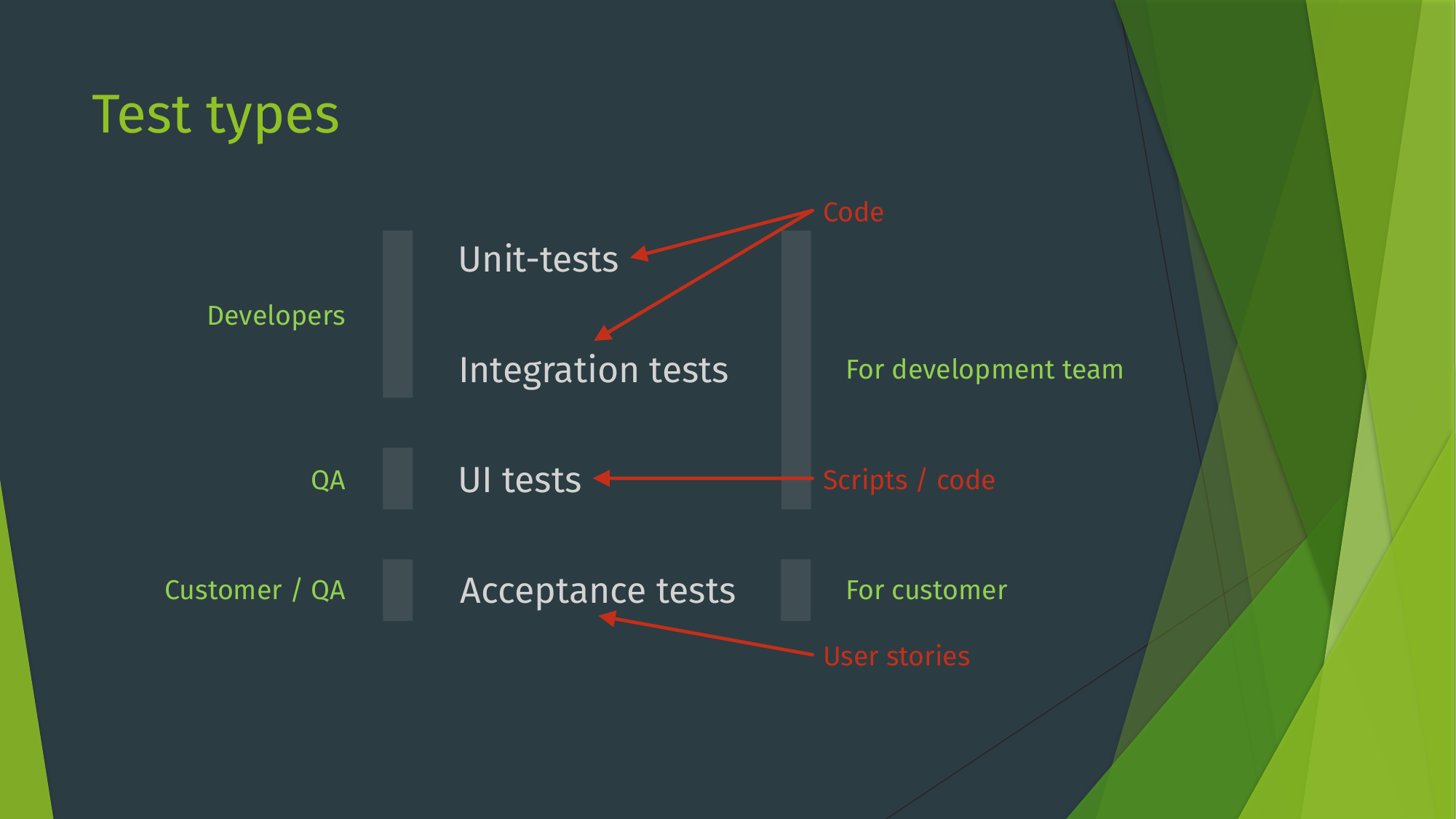

# Test types
Code

Unit-tests
Developers
Integration tests
For development team

UI tests
QA
Scripts / code

Acceptance tests
Customer / QA
For customer
User stories